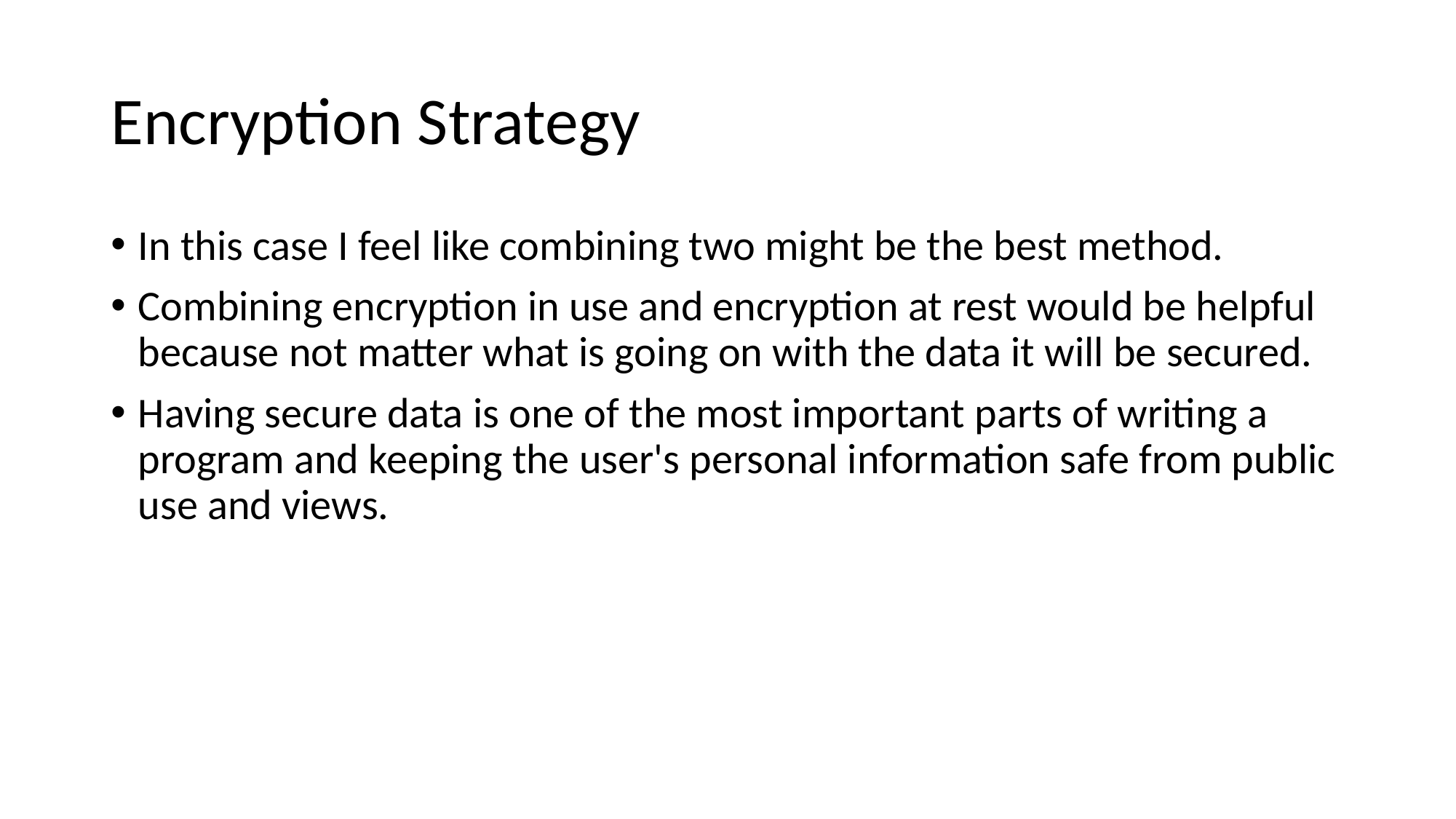

# Encryption Strategy
In this case I feel like combining two might be the best method.
Combining encryption in use and encryption at rest would be helpful because not matter what is going on with the data it will be secured.
Having secure data is one of the most important parts of writing a program and keeping the user's personal information safe from public use and views.